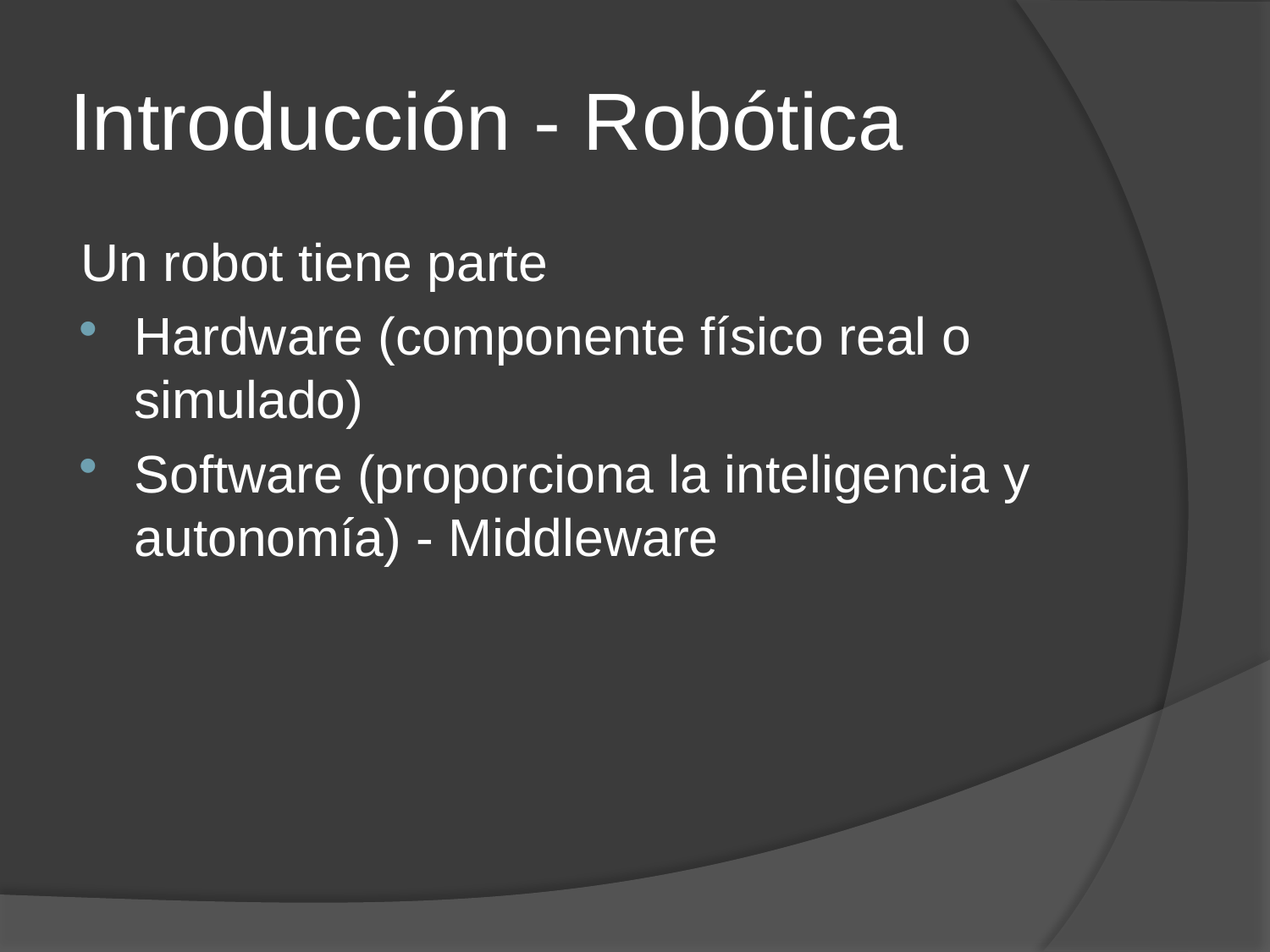

# Introducción - Robótica
Un robot tiene parte
Hardware (componente físico real o simulado)
Software (proporciona la inteligencia y autonomía) - Middleware